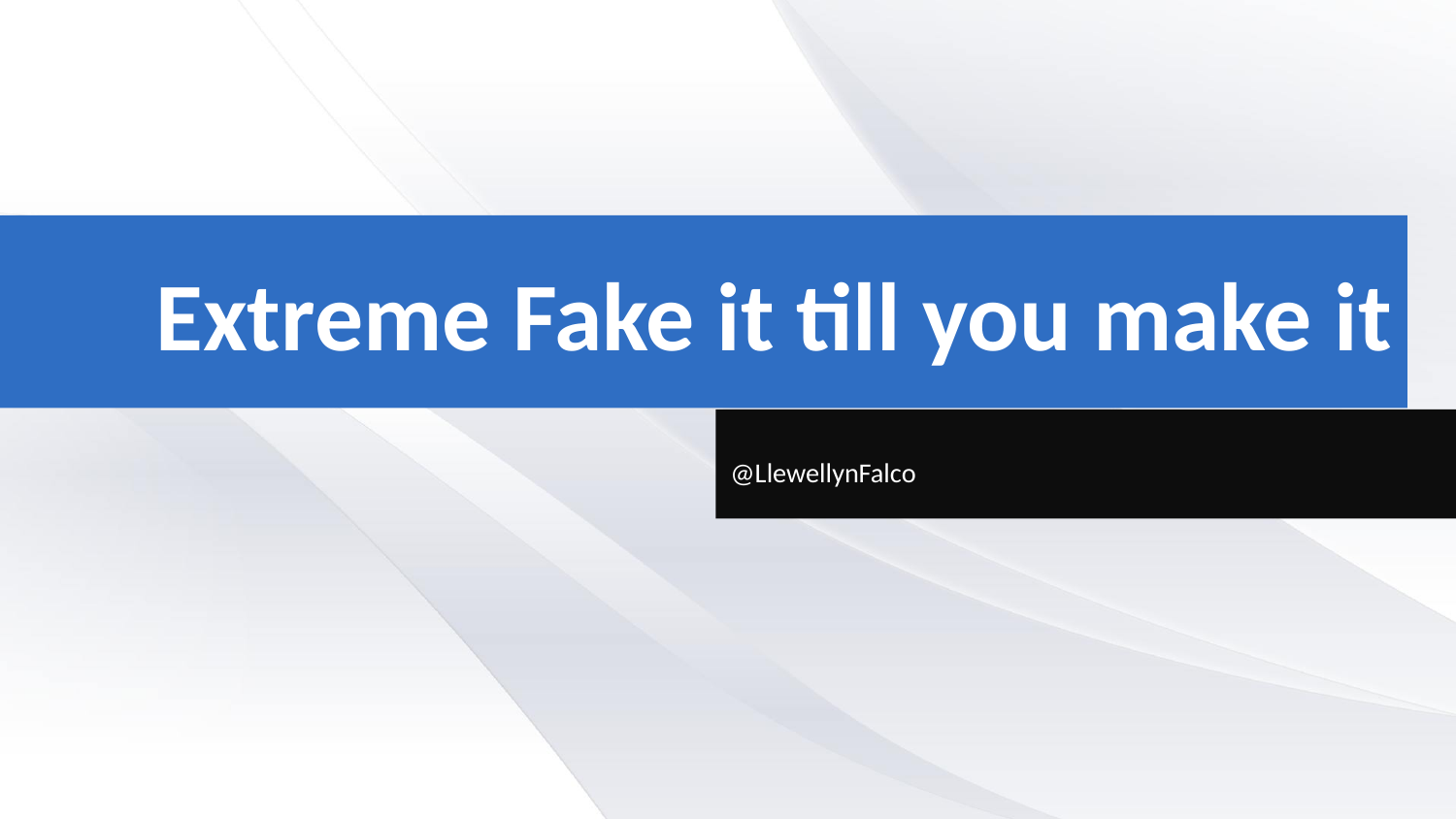

# Extreme Fake it till you make it

@LlewellynFalco